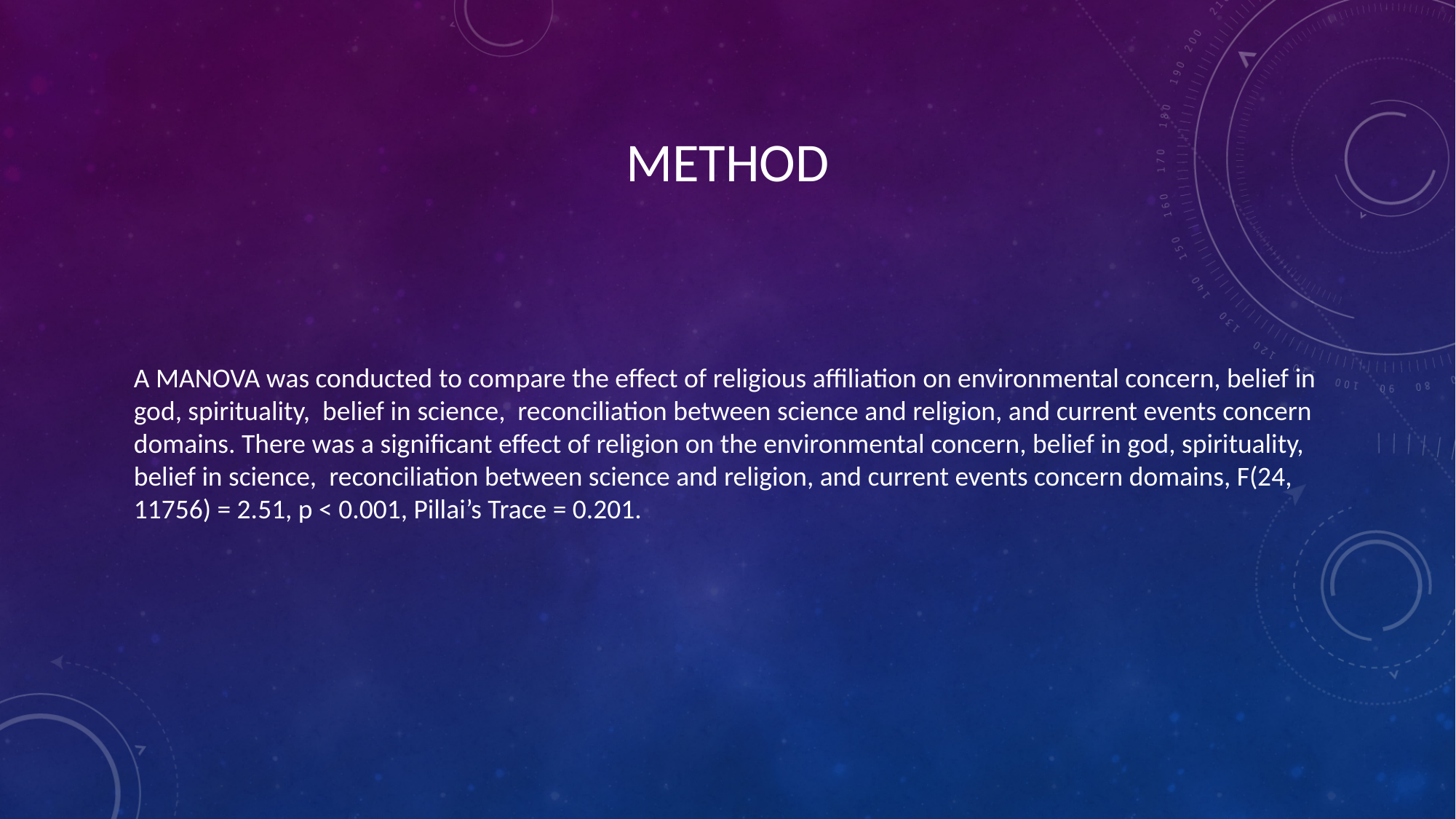

# Method
A MANOVA was conducted to compare the effect of religious affiliation on environmental concern, belief in god, spirituality,  belief in science,  reconciliation between science and religion, and current events concern domains. There was a significant effect of religion on the environmental concern, belief in god, spirituality,  belief in science,  reconciliation between science and religion, and current events concern domains, F(24, 11756) = 2.51, p < 0.001, Pillai’s Trace = 0.201.